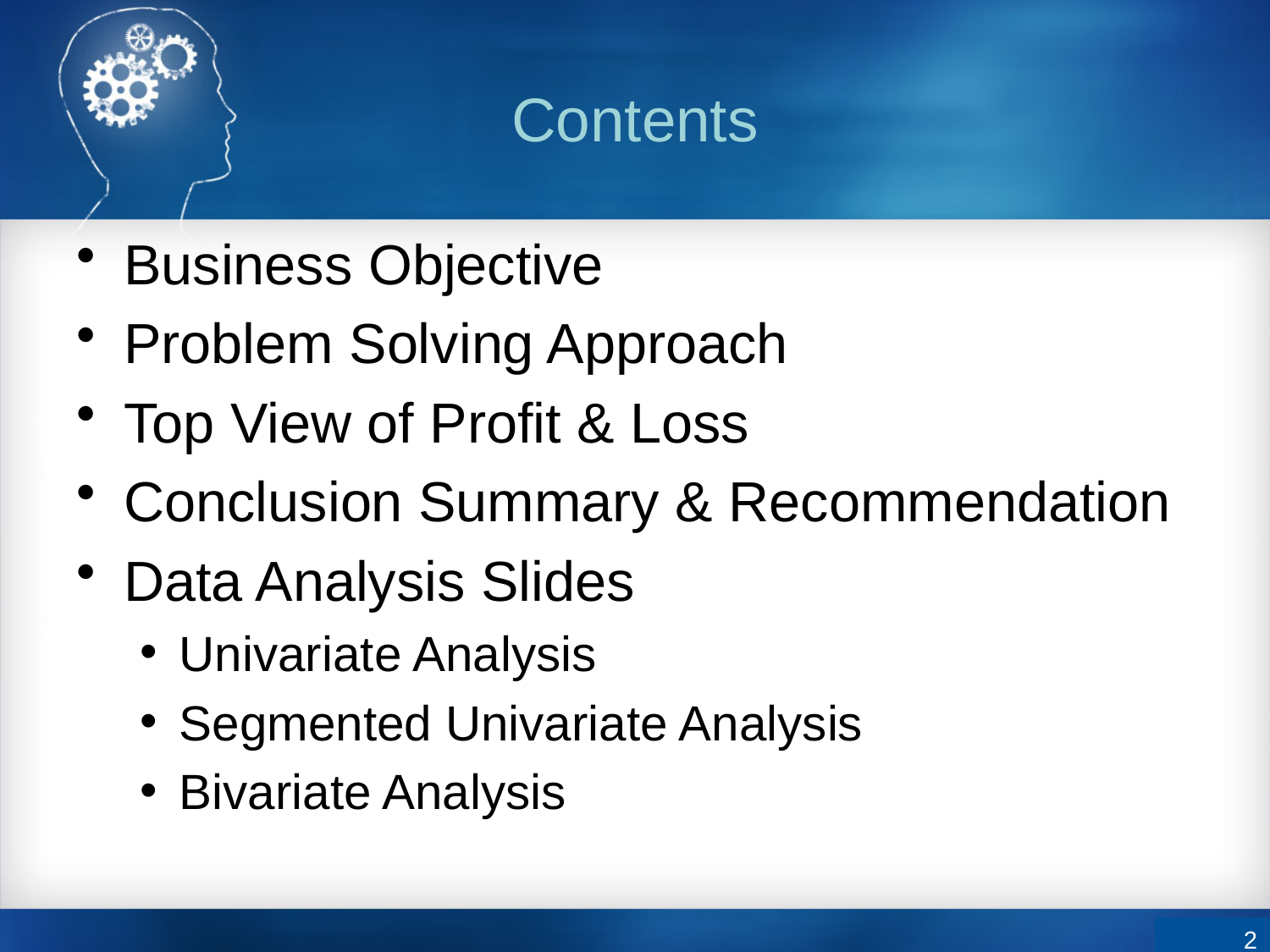

# Contents
Business Objective
Problem Solving Approach
Top View of Profit & Loss
Conclusion Summary & Recommendation
Data Analysis Slides
Univariate Analysis
Segmented Univariate Analysis
Bivariate Analysis

2
2